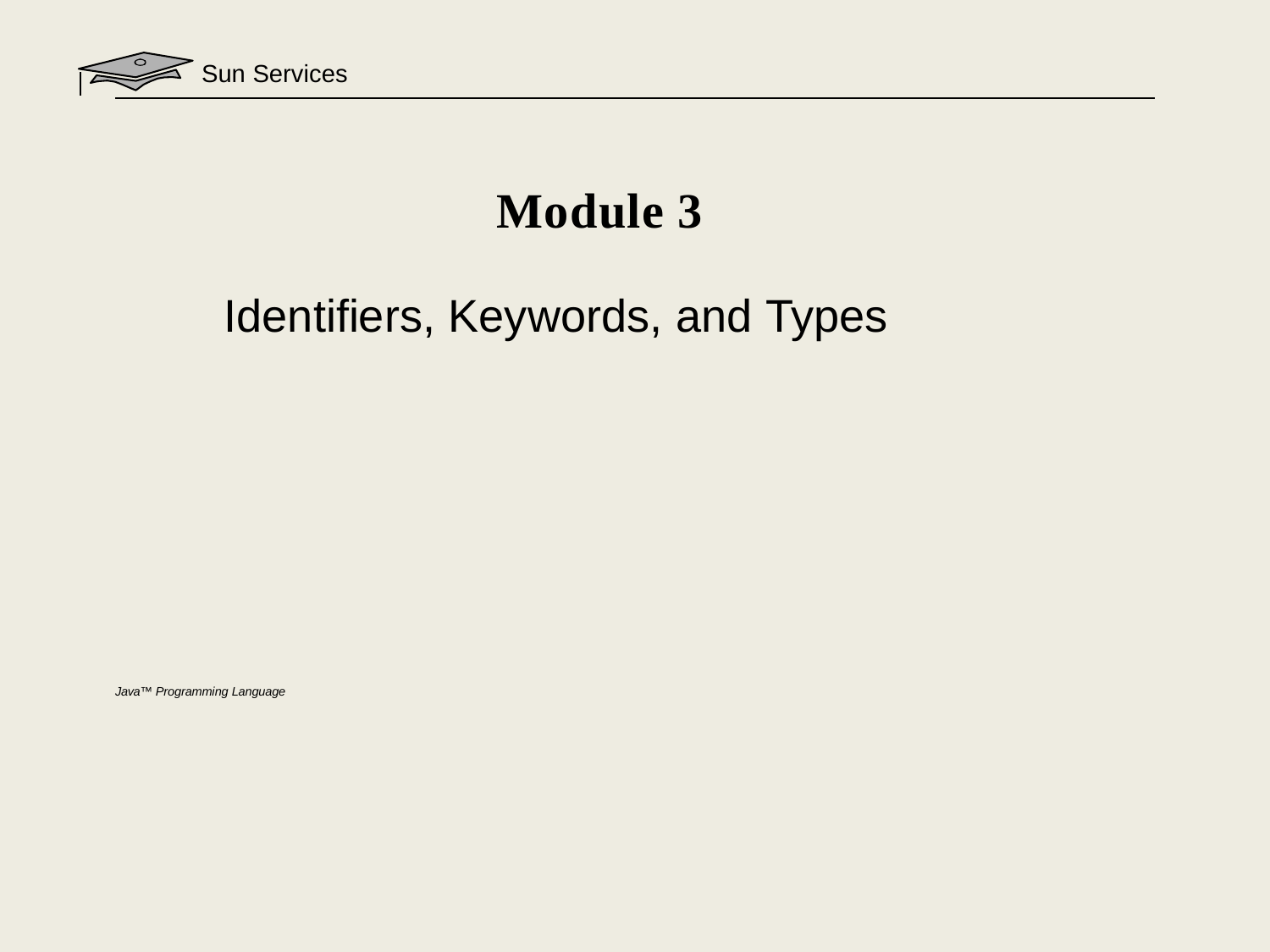

Sun Services

Module 3
Identifiers, Keywords, and Types
Java™ Programming Language